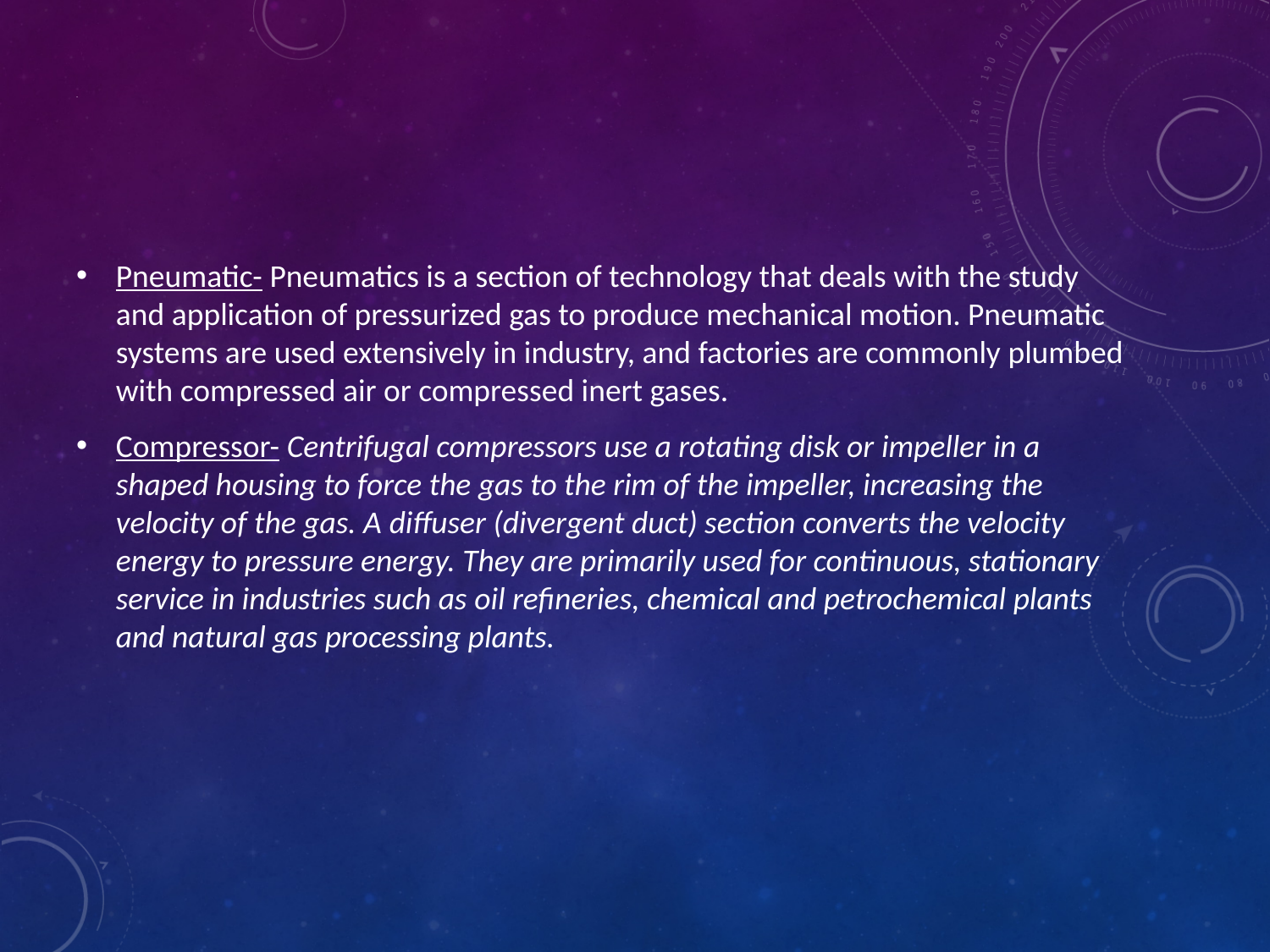

# .
Pneumatic- Pneumatics is a section of technology that deals with the study and application of pressurized gas to produce mechanical motion. Pneumatic systems are used extensively in industry, and factories are commonly plumbed with compressed air or compressed inert gases.
Compressor- Centrifugal compressors use a rotating disk or impeller in a shaped housing to force the gas to the rim of the impeller, increasing the velocity of the gas. A diffuser (divergent duct) section converts the velocity energy to pressure energy. They are primarily used for continuous, stationary service in industries such as oil refineries, chemical and petrochemical plants and natural gas processing plants.